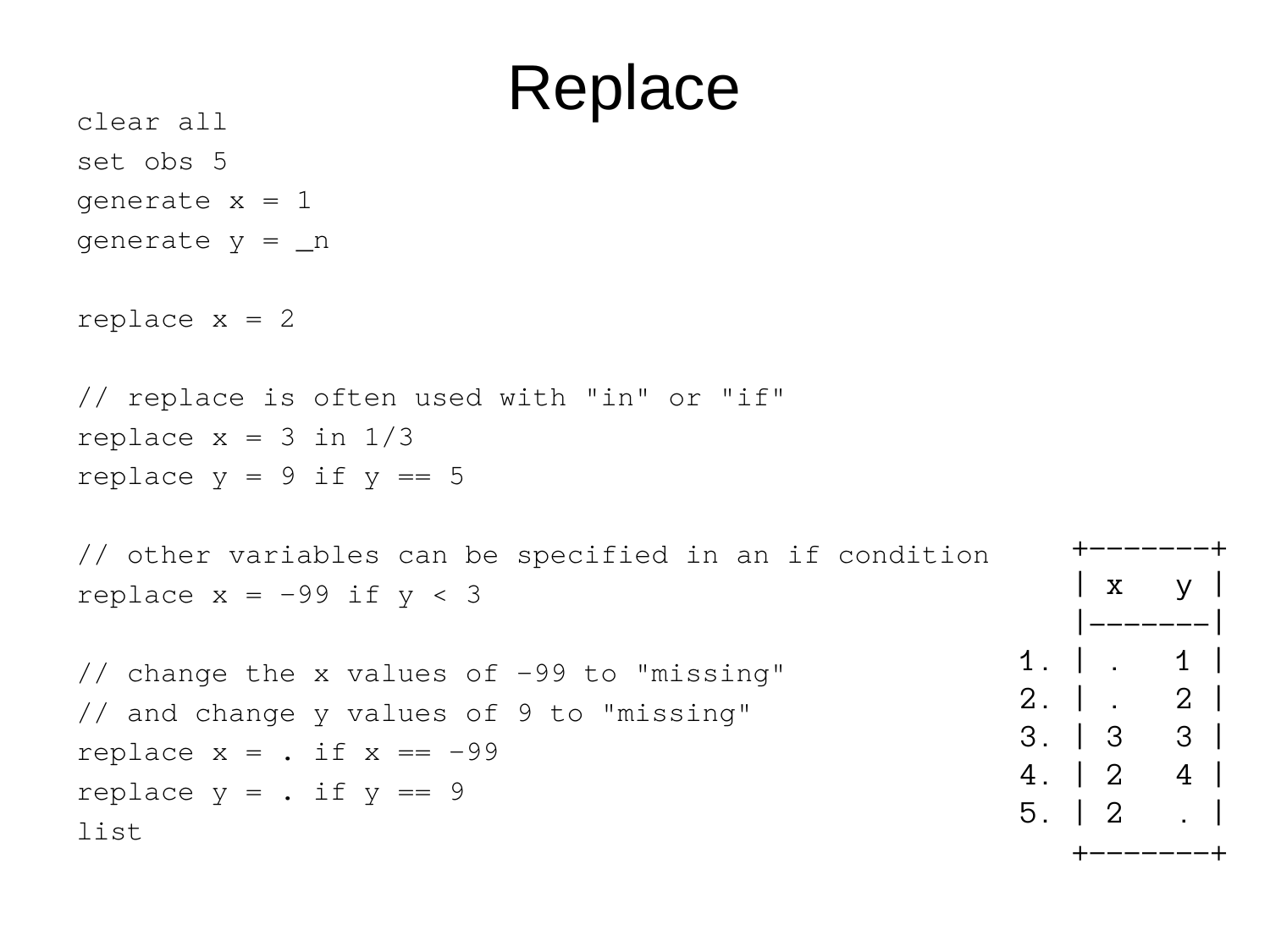

# Replace
clear all
set obs 5
generate x = 1
generate y = _n

replace x = 2

// replace is often used with "in" or "if"
replace x = 3 in 1/3
replace y = 9 if y == 5

// other variables can be specified in an if condition
replace x = -99 if y < 3

// change the x values of -99 to "missing"
// and change y values of 9 to "missing"
replace x = . if x == -99
replace y = . if y == 9
list
     +-------+
     | x   y |
     |-------|
  1. | .   1 |
  2. | .   2 |
  3. | 3   3 |
  4. | 2   4 |
  5. | 2   . |
     +-------+